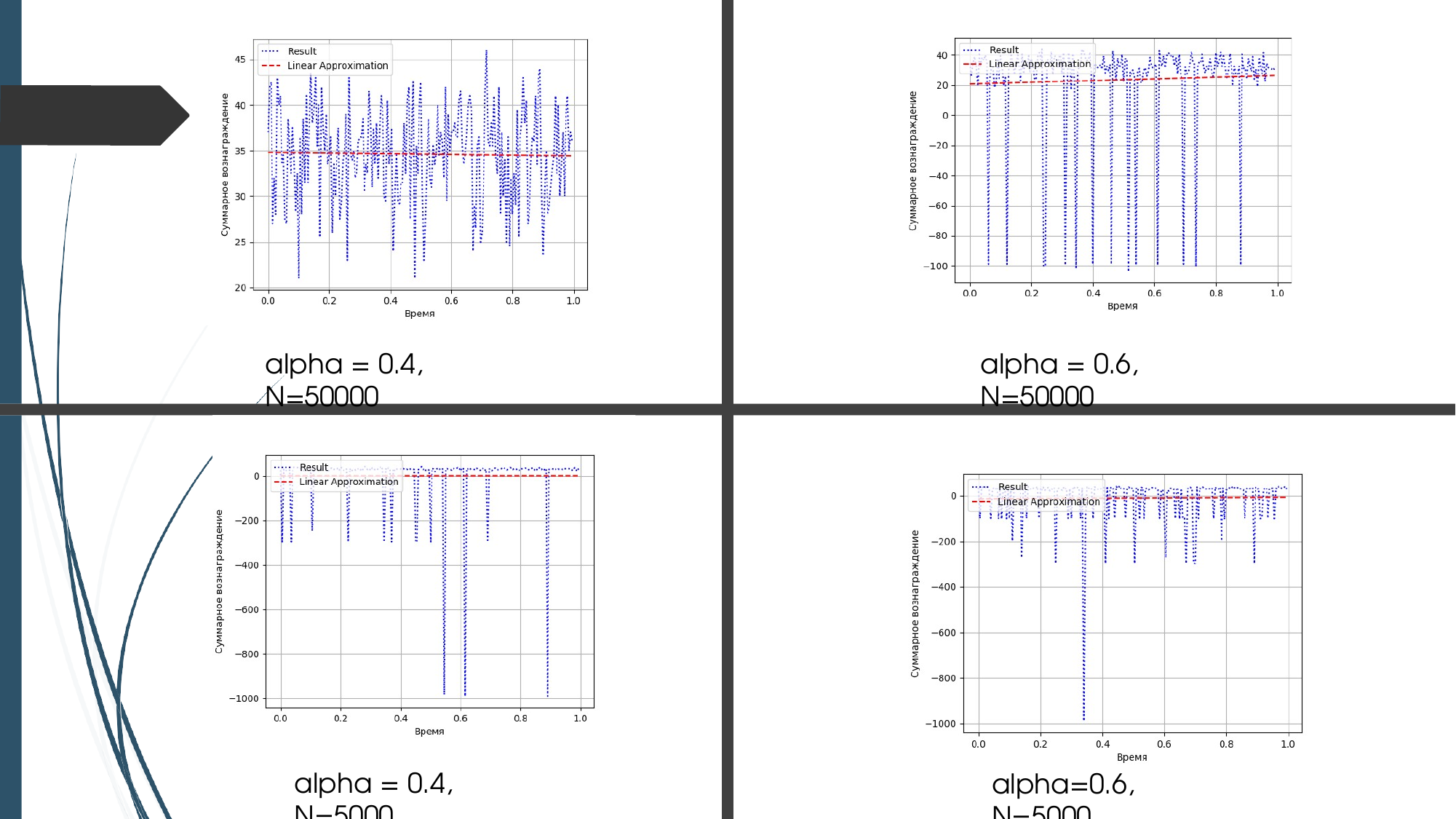

alpha = 0.4, N=50000
alpha = 0.6, N=50000

alpha = 0.4, N=5000
alpha=0.6, N=5000